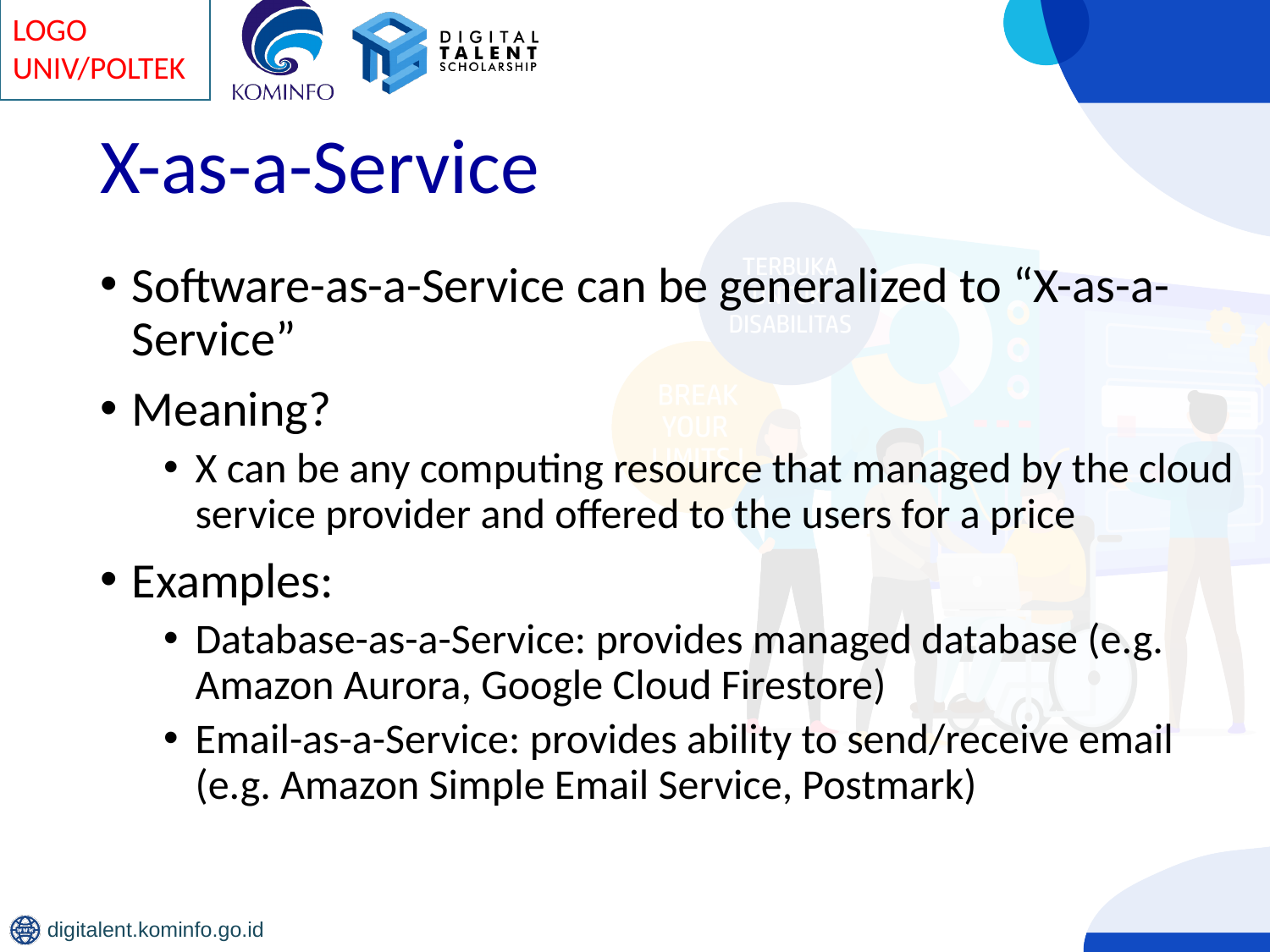

# X-as-a-Service
Software-as-a-Service can be generalized to “X-as-a-Service”
Meaning?
X can be any computing resource that managed by the cloud service provider and offered to the users for a price
Examples:
Database-as-a-Service: provides managed database (e.g. Amazon Aurora, Google Cloud Firestore)
Email-as-a-Service: provides ability to send/receive email (e.g. Amazon Simple Email Service, Postmark)